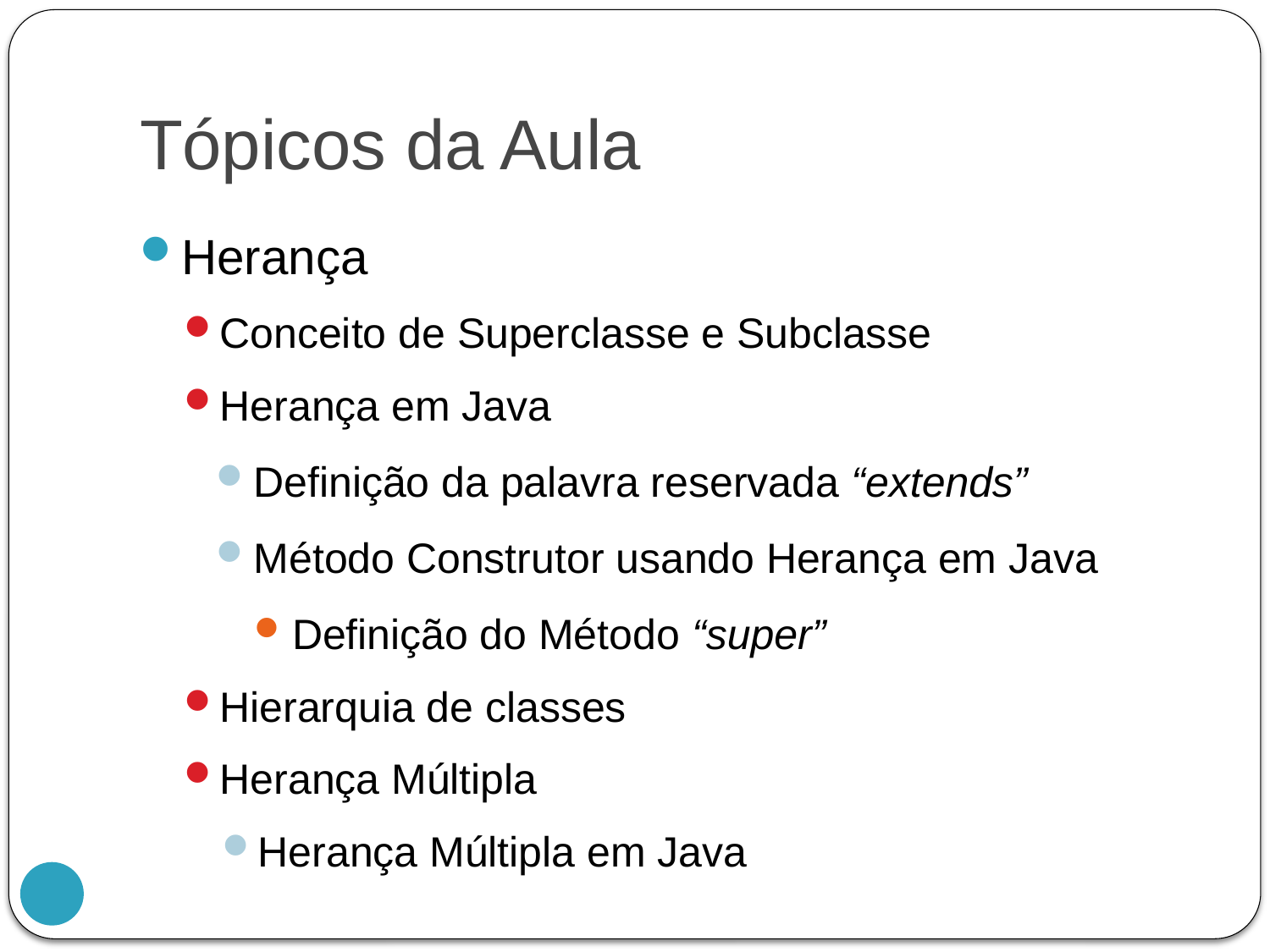

# Tópicos da Aula
Herança
Conceito de Superclasse e Subclasse
Herança em Java
Definição da palavra reservada “extends”
Método Construtor usando Herança em Java
Definição do Método “super”
Hierarquia de classes
Herança Múltipla
Herança Múltipla em Java
2